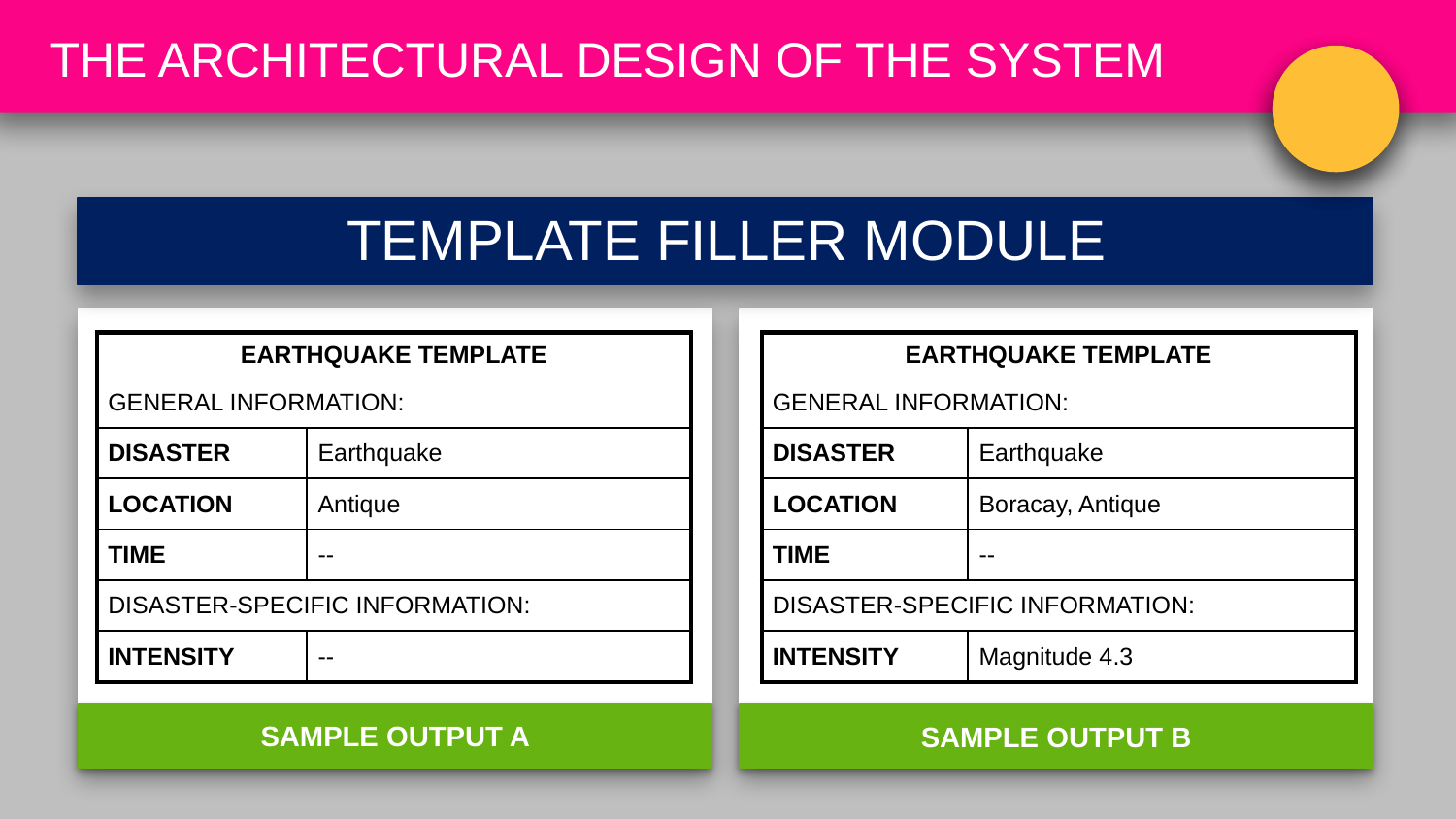

THE ARCHITECTURAL DESIGN OF THE SYSTEM
3

TEMPLATE FILLER MODULE

SAMPLE OUTPUT A

SAMPLE OUTPUT B
| EARTHQUAKE TEMPLATE |  |
| --- | --- |
| GENERAL INFORMATION: |  |
| DISASTER | Earthquake |
| LOCATION | Antique |
| TIME | -- |
| DISASTER-SPECIFIC INFORMATION: |  |
| INTENSITY | -- |
| EARTHQUAKE TEMPLATE |  |
| --- | --- |
| GENERAL INFORMATION: |  |
| DISASTER | Earthquake |
| LOCATION | Boracay, Antique |
| TIME | -- |
| DISASTER-SPECIFIC INFORMATION: |  |
| INTENSITY | Magnitude 4.3 |